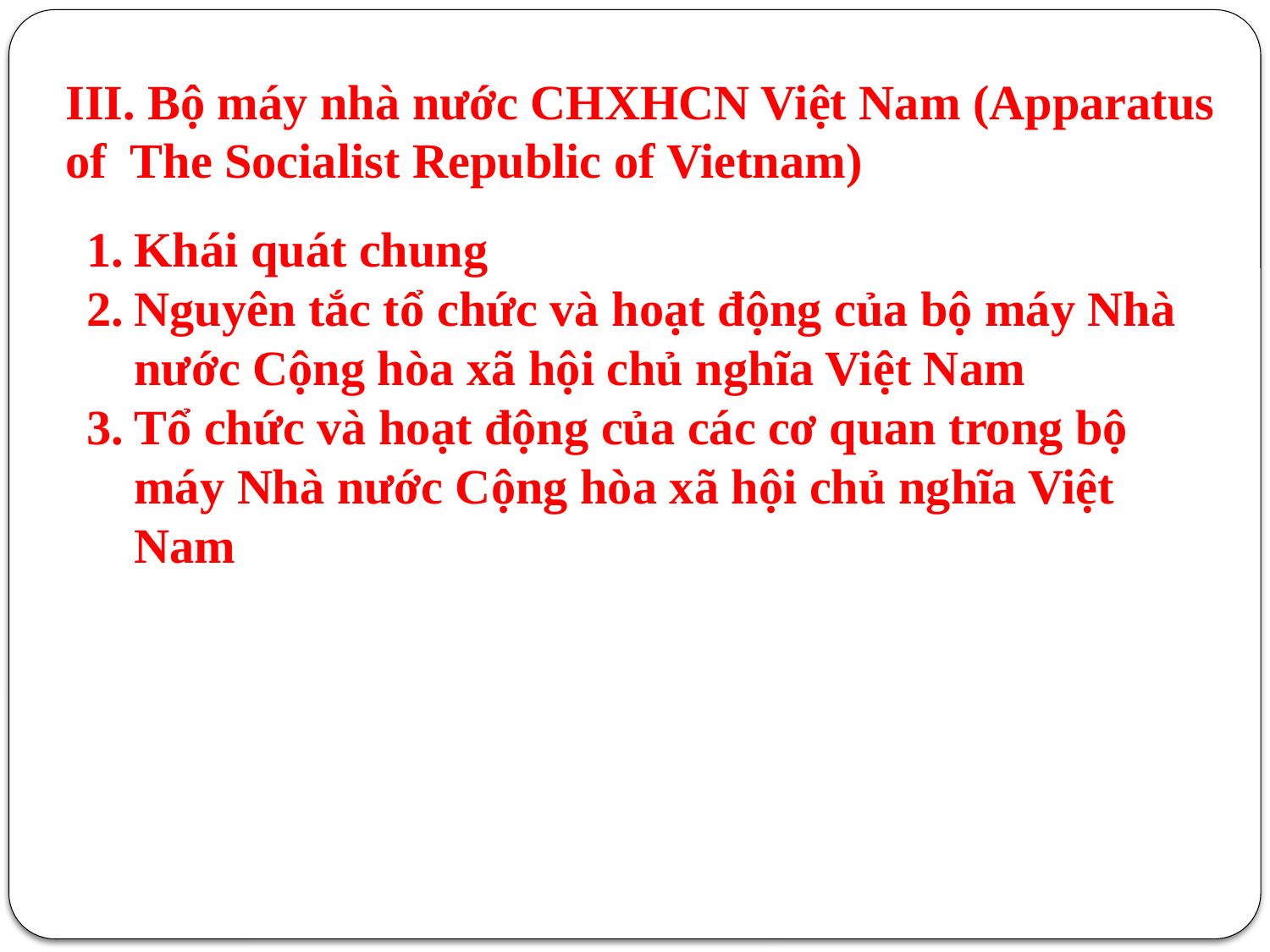

# III. Bộ máy nhà nước CHXHCN Việt Nam (Apparatus of  The Socialist Republic of Vietnam)
Khái quát chung
Nguyên tắc tổ chức và hoạt động của bộ máy Nhà nước Cộng hòa xã hội chủ nghĩa Việt Nam
Tổ chức và hoạt động của các cơ quan trong bộ máy Nhà nước Cộng hòa xã hội chủ nghĩa Việt Nam